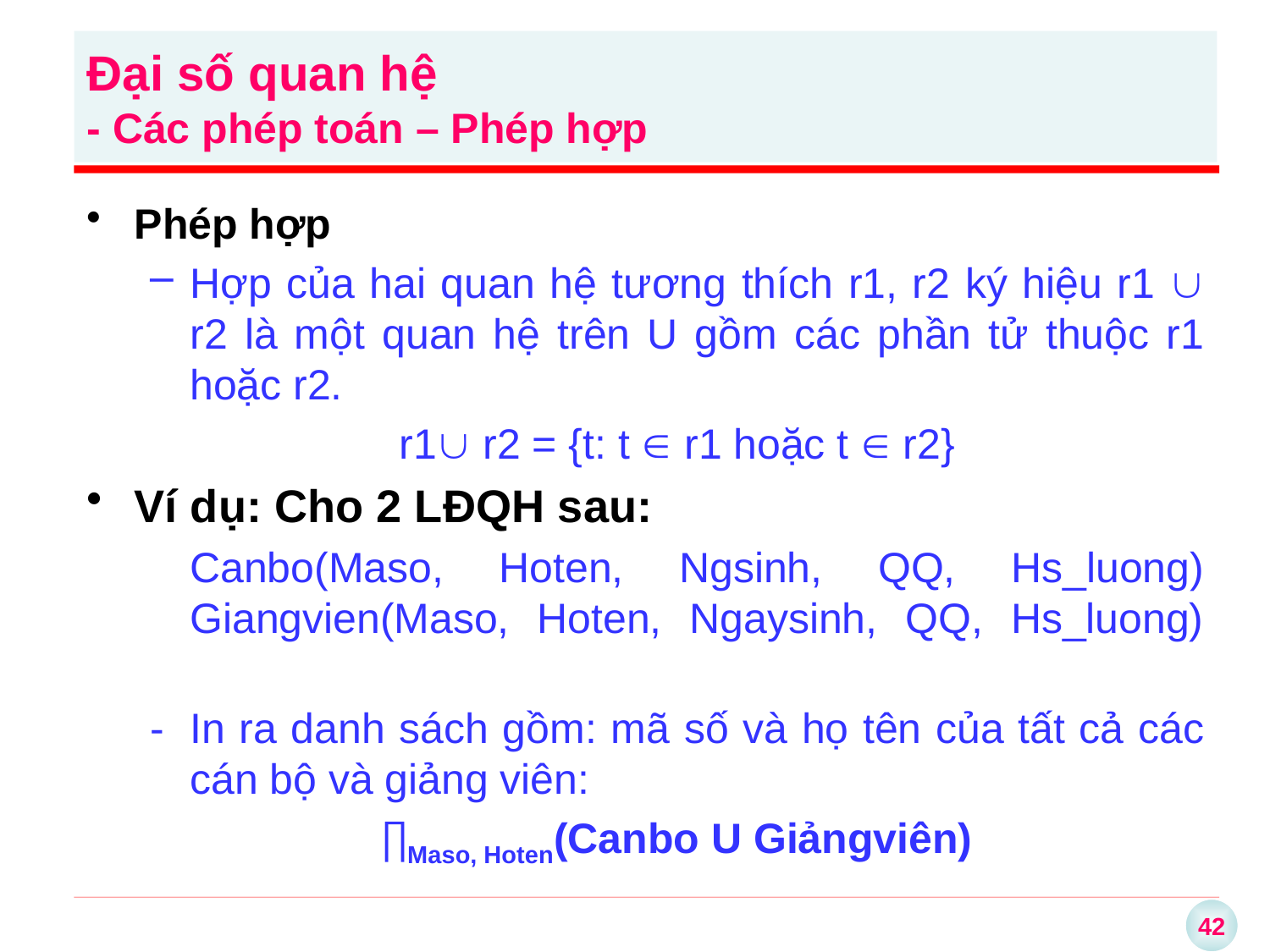

Đại số quan hệ
- Các phép toán – Phép hợp
Phép hợp
Hợp của hai quan hệ tương thích r1, r2 ký hiệu r1 ∪ r2 là một quan hệ trên U gồm các phần tử thuộc r1 hoặc r2.
r1∪ r2 = {t: t ∈ r1 hoặc t ∈ r2}
Ví dụ: Cho 2 LĐQH sau:
	Canbo(Maso, Hoten, Ngsinh, QQ, Hs_luong)
Giangvien(Maso, Hoten, Ngaysinh, QQ, Hs_luong)
-	In ra danh sách gồm: mã số và họ tên của tất cả các cán bộ và giảng viên:
∏Maso, Hoten(Canbo U Giảngviên)